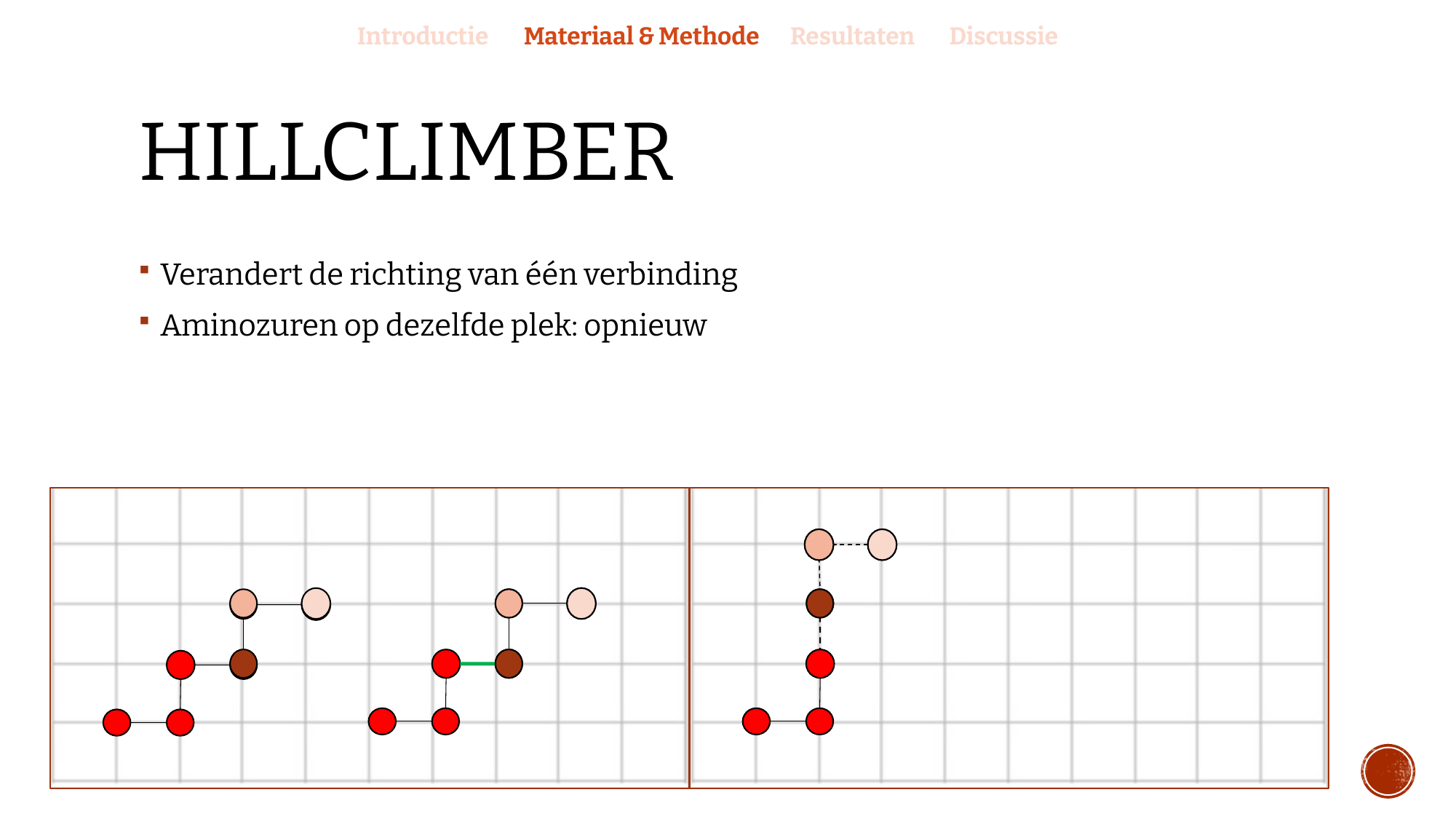

Introductie        Materiaal & Methode       Resultaten        Discussie
# Hillclimber
Verandert de richting van één verbinding
Aminozuren op dezelfde plek: opnieuw